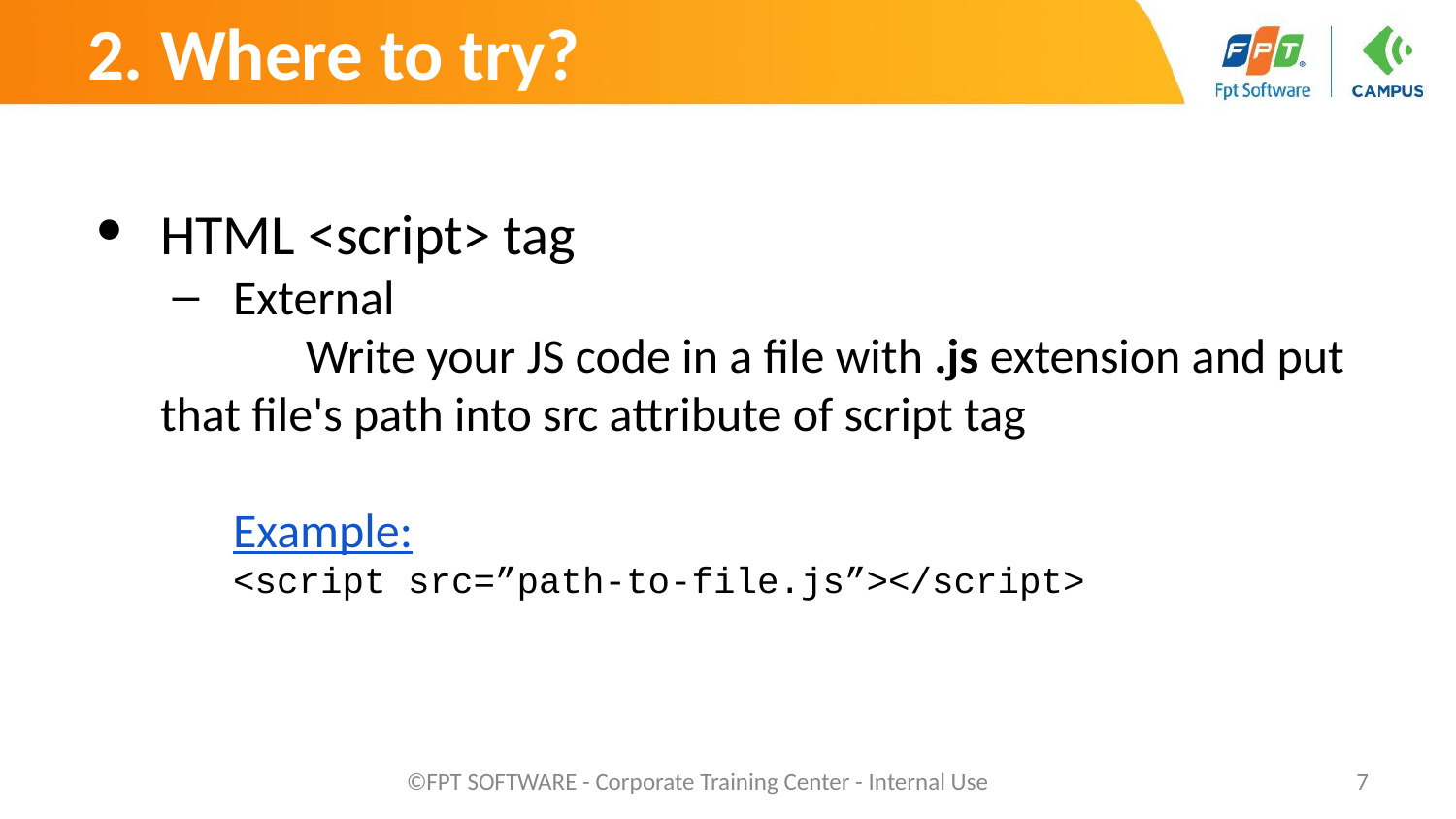

# 2. Where to try?
HTML <script> tag
External
	Write your JS code in a file with .js extension and put that file's path into src attribute of script tag

Example:
<script src=”path-to-file.js”></script>
©FPT SOFTWARE - Corporate Training Center - Internal Use
7